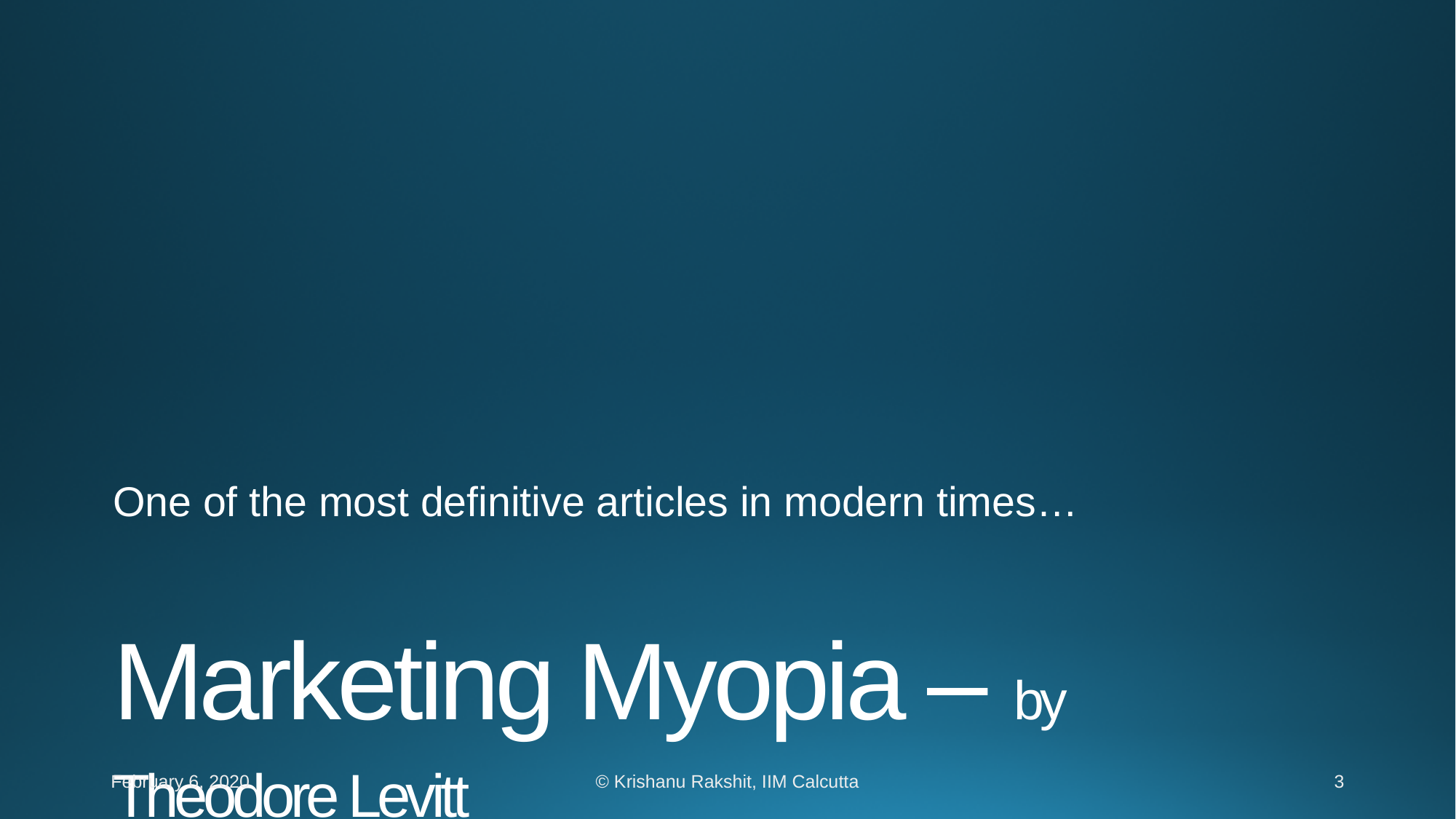

One of the most definitive articles in modern times…
# Marketing Myopia – by Theodore Levitt
February 6, 2020
© Krishanu Rakshit, IIM Calcutta
3